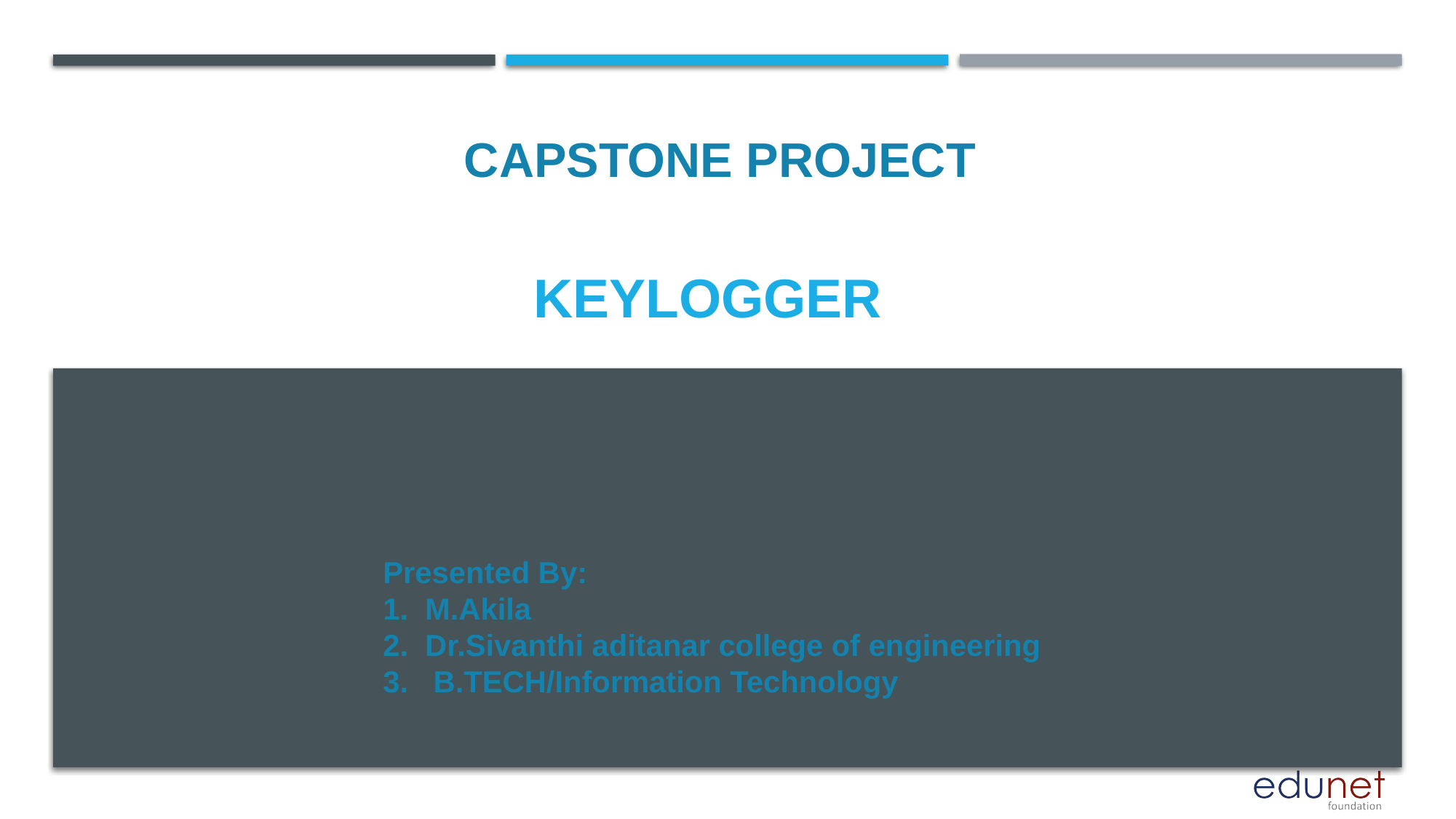

CAPSTONE PROJECT
# KEYLOGGER
Presented By:
1.  M.Akila
2.  Dr.Sivanthi aditanar college of engineering
3.   B.TECH/Information Technology